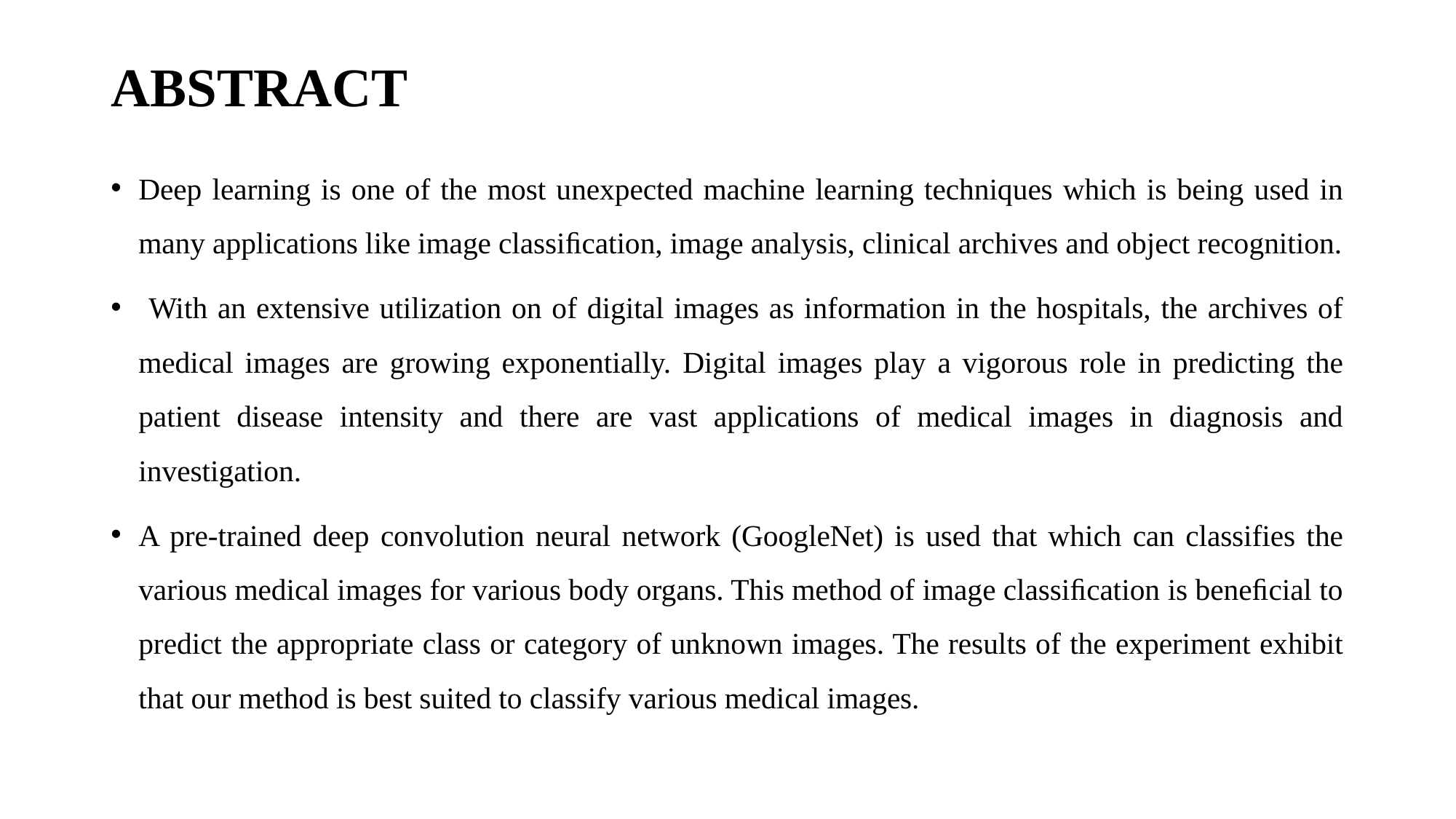

# ABSTRACT
Deep learning is one of the most unexpected machine learning techniques which is being used in many applications like image classiﬁcation, image analysis, clinical archives and object recognition.
 With an extensive utilization on of digital images as information in the hospitals, the archives of medical images are growing exponentially. Digital images play a vigorous role in predicting the patient disease intensity and there are vast applications of medical images in diagnosis and investigation.
A pre-trained deep convolution neural network (GoogleNet) is used that which can classifies the various medical images for various body organs. This method of image classiﬁcation is beneﬁcial to predict the appropriate class or category of unknown images. The results of the experiment exhibit that our method is best suited to classify various medical images.